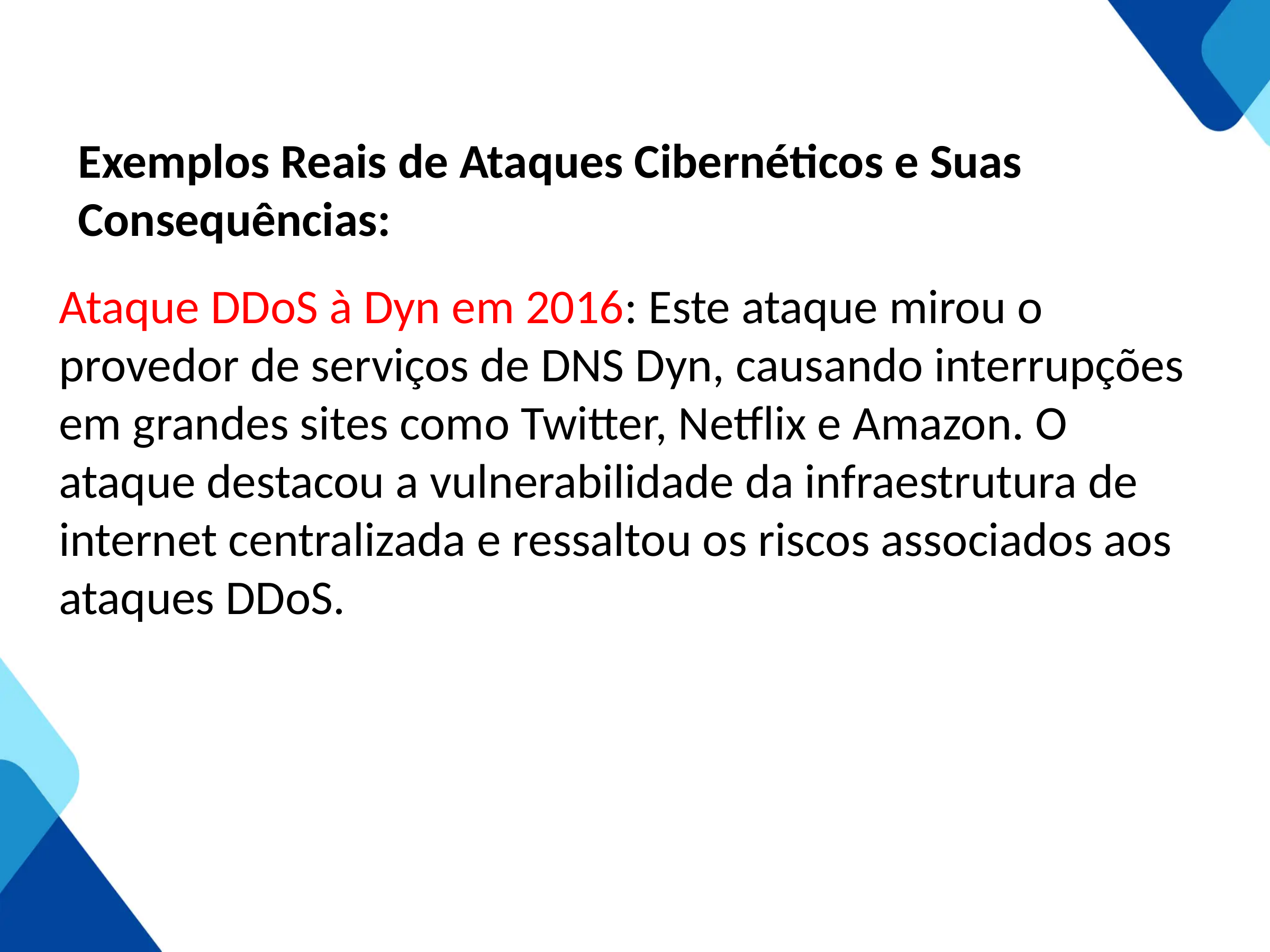

Exemplos Reais de Ataques Cibernéticos e Suas Consequências:

Ataque DDoS à Dyn em 2016: Este ataque mirou o provedor de serviços de DNS Dyn, causando interrupções em grandes sites como Twitter, Netflix e Amazon. O ataque destacou a vulnerabilidade da infraestrutura de internet centralizada e ressaltou os riscos associados aos ataques DDoS.